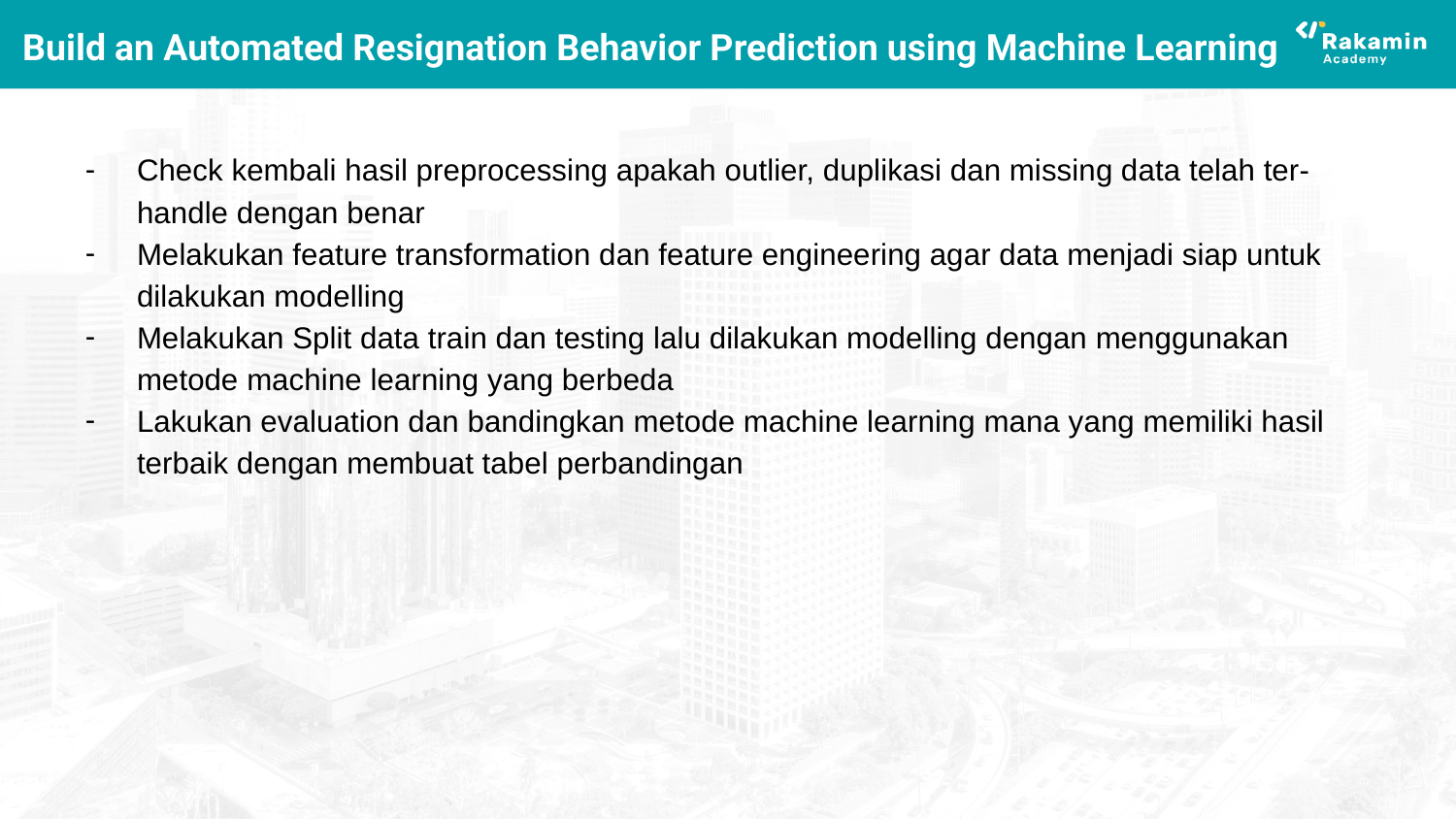

# Build an Automated Resignation Behavior Prediction using Machine Learning

Check kembali hasil preprocessing apakah outlier, duplikasi dan missing data telah ter-handle dengan benar
Melakukan feature transformation dan feature engineering agar data menjadi siap untuk dilakukan modelling
Melakukan Split data train dan testing lalu dilakukan modelling dengan menggunakan metode machine learning yang berbeda
Lakukan evaluation dan bandingkan metode machine learning mana yang memiliki hasil terbaik dengan membuat tabel perbandingan